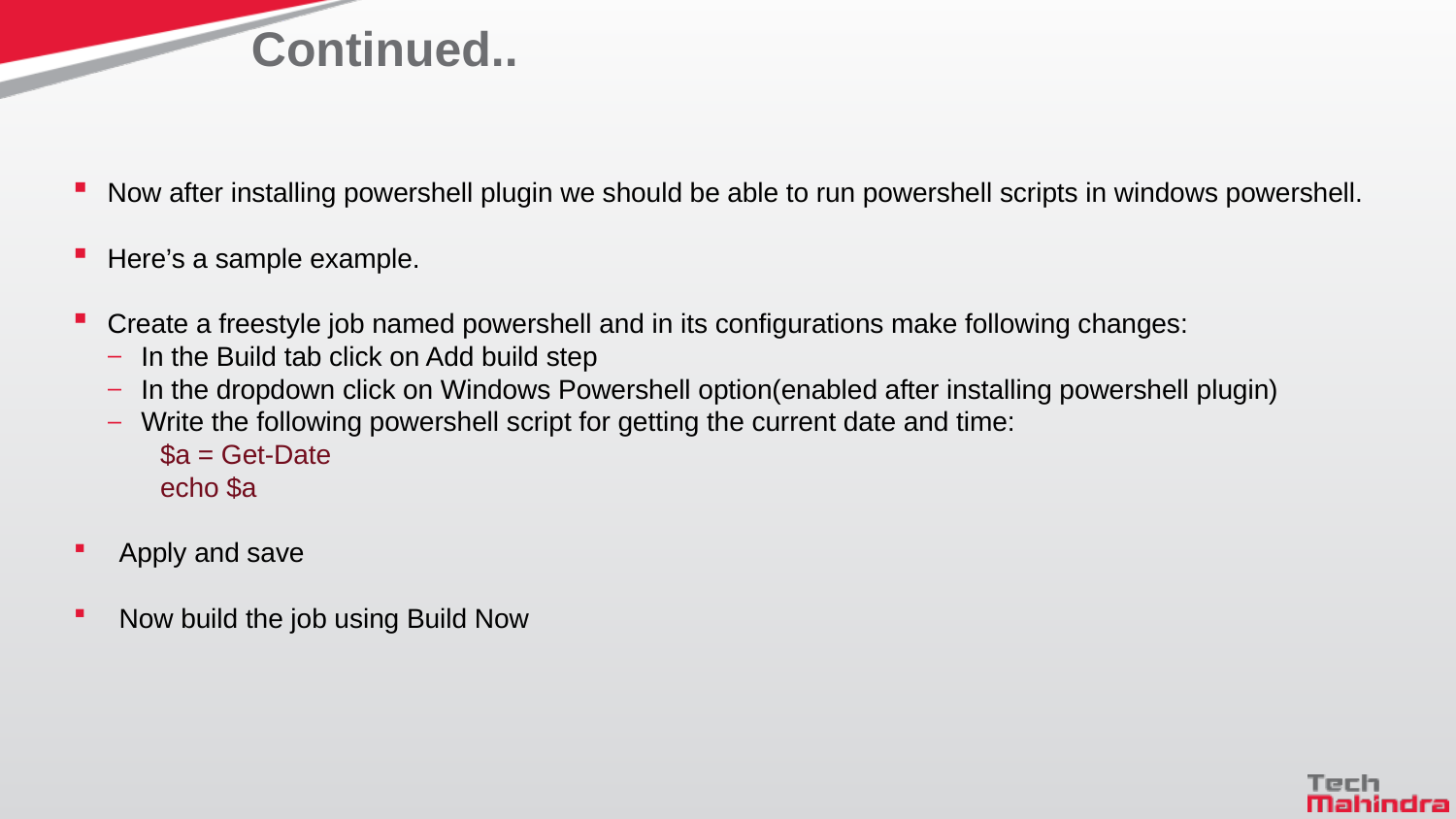

# Continued..
Now after installing powershell plugin we should be able to run powershell scripts in windows powershell.

Here’s a sample example.

Create a freestyle job named powershell and in its configurations make following changes:
In the Build tab click on Add build step
In the dropdown click on Windows Powershell option(enabled after installing powershell plugin)
Write the following powershell script for getting the current date and time:
       $a = Get-Date
       echo $a

Apply and save

Now build the job using Build Now